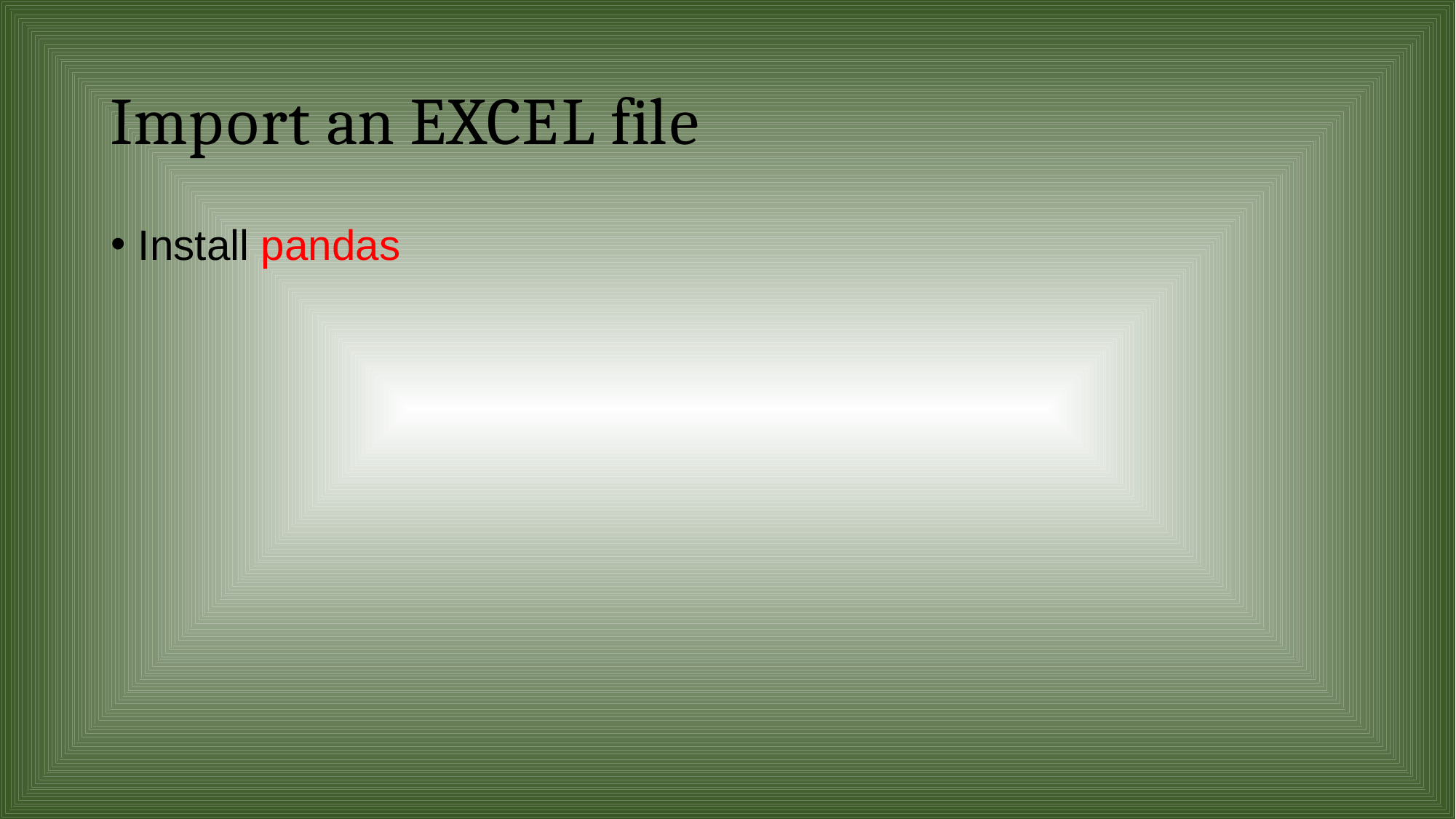

# Import an EXCEL file
Install pandas